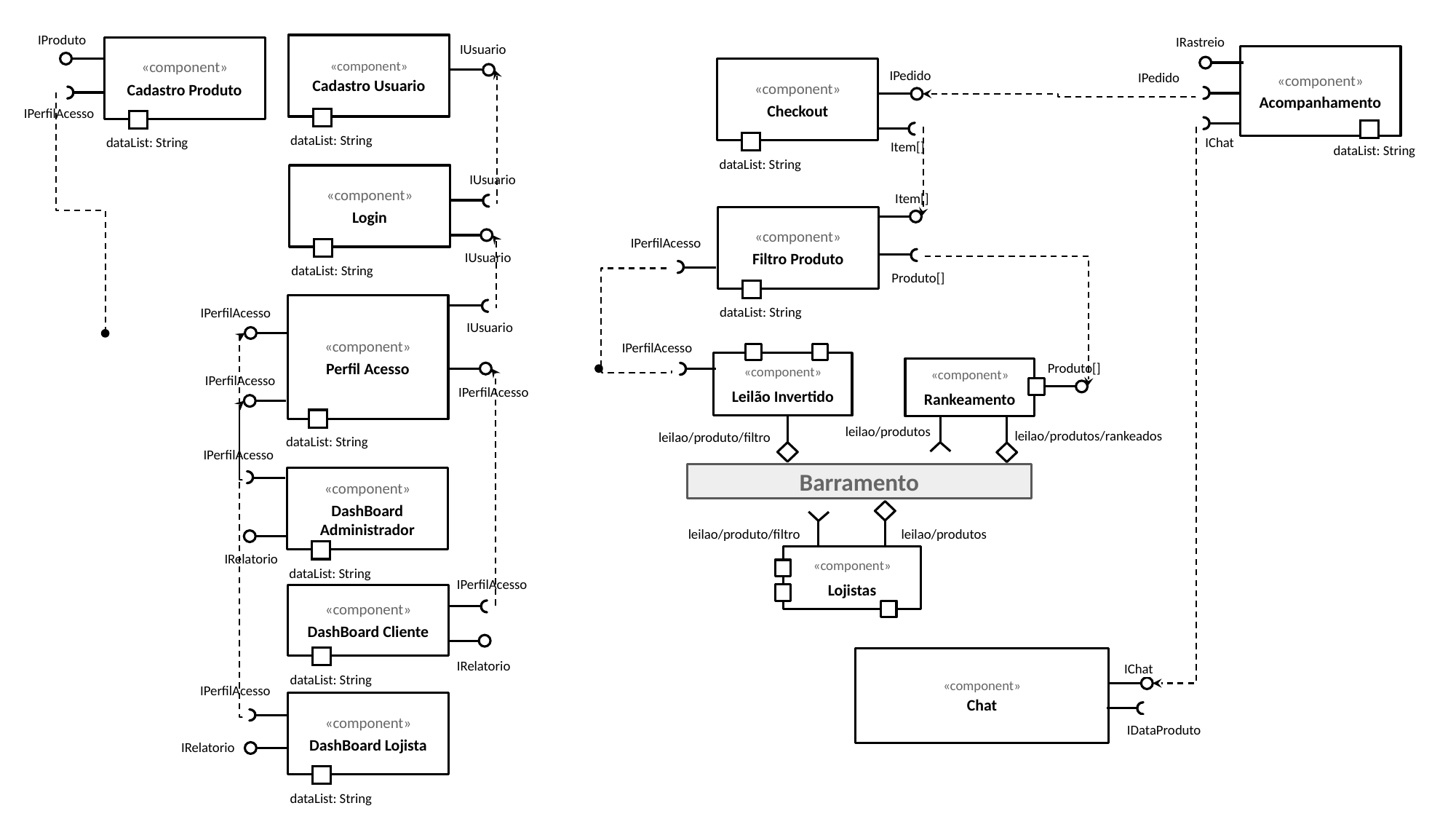

IProduto
IRastreio

«component»

Cadastro Usuario
IUsuario
«component»

Cadastro Produto
«component»

Acompanhamento

«component»

Checkout
IPedido
IPedido

IPerfilAcesso

dataList: String
IChat

dataList: String

Item[]

dataList: String
dataList: String
«component»

Login
IUsuario
Item[]

«component»

Filtro Produto

IPerfilAcesso

IUsuario

dataList: String

Produto[]

«component»

Perfil Acesso
dataList: String
IPerfilAcesso

IUsuario

IPerfilAcesso

«component»

Leilão Invertido
Produto[]
«component»

Rankeamento

IPerfilAcesso

IPerfilAcesso

leilao/produtos
leilao/produtos/rankeados
leilao/produto/filtro
dataList: String
IPerfilAcesso

Barramento
«component»

DashBoard Administrador

leilao/produtos
leilao/produto/filtro

IRelatorio
«component»

Lojistas
dataList: String

IPerfilAcesso

«component»

DashBoard Cliente

«component»

Chat
IRelatorio
IChat
dataList: String
IPerfilAcesso

«component»

DashBoard Lojista

IDataProduto
IRelatorio

dataList: String